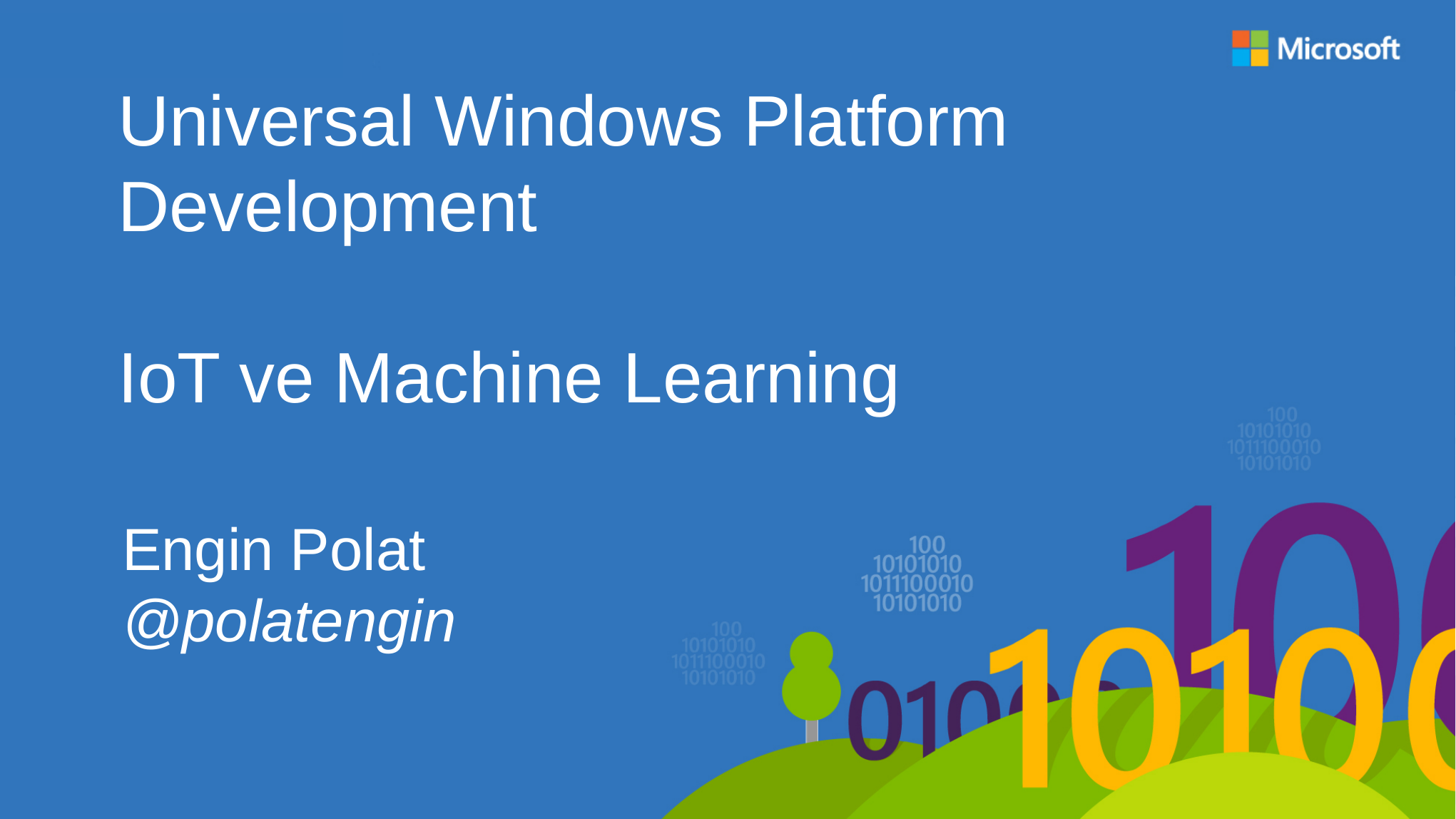

# Universal Windows Platform Development IoT ve Machine Learning
Engin Polat
@polatengin